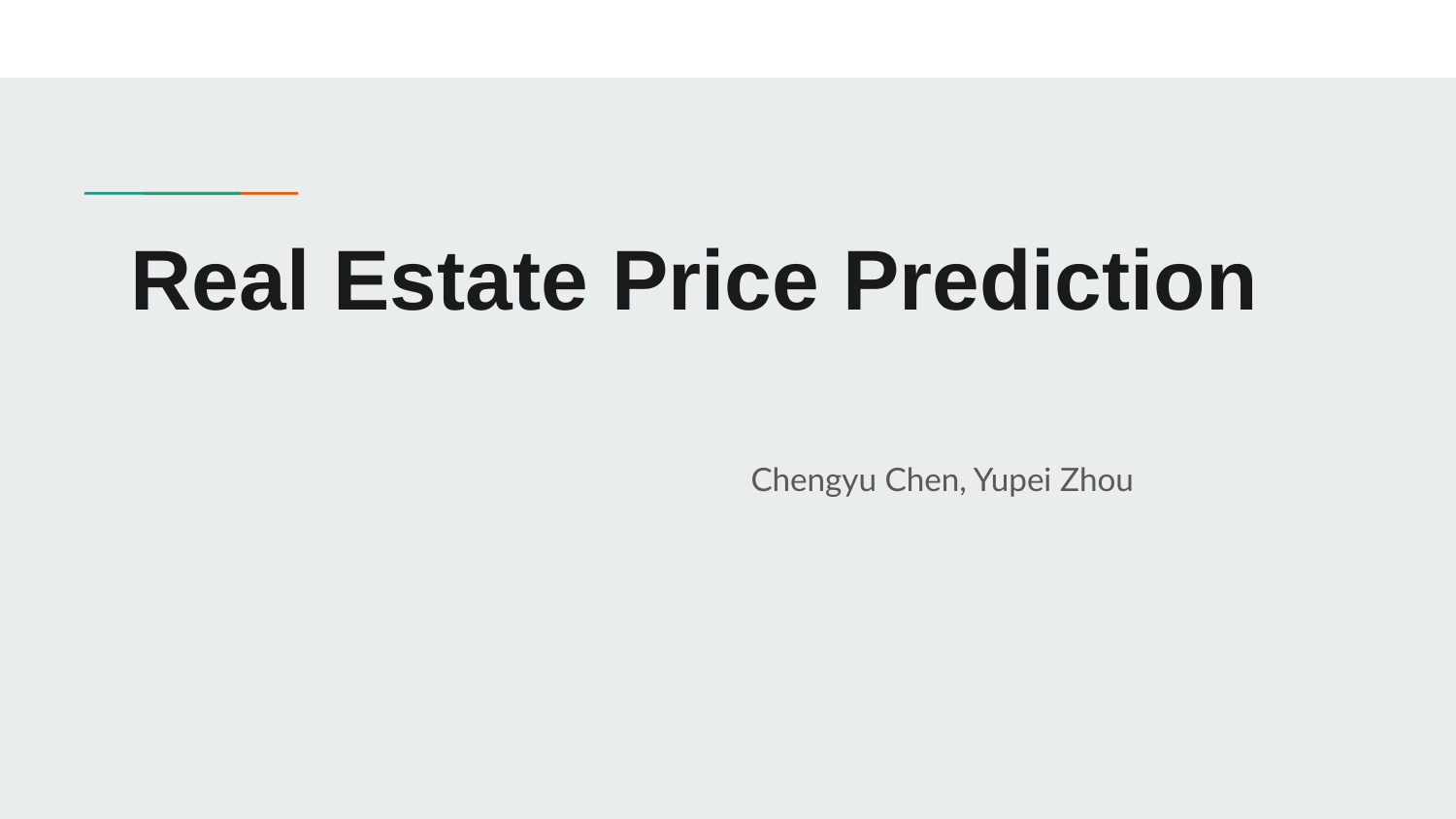

# Real Estate Price Prediction
Chengyu Chen, Yupei Zhou